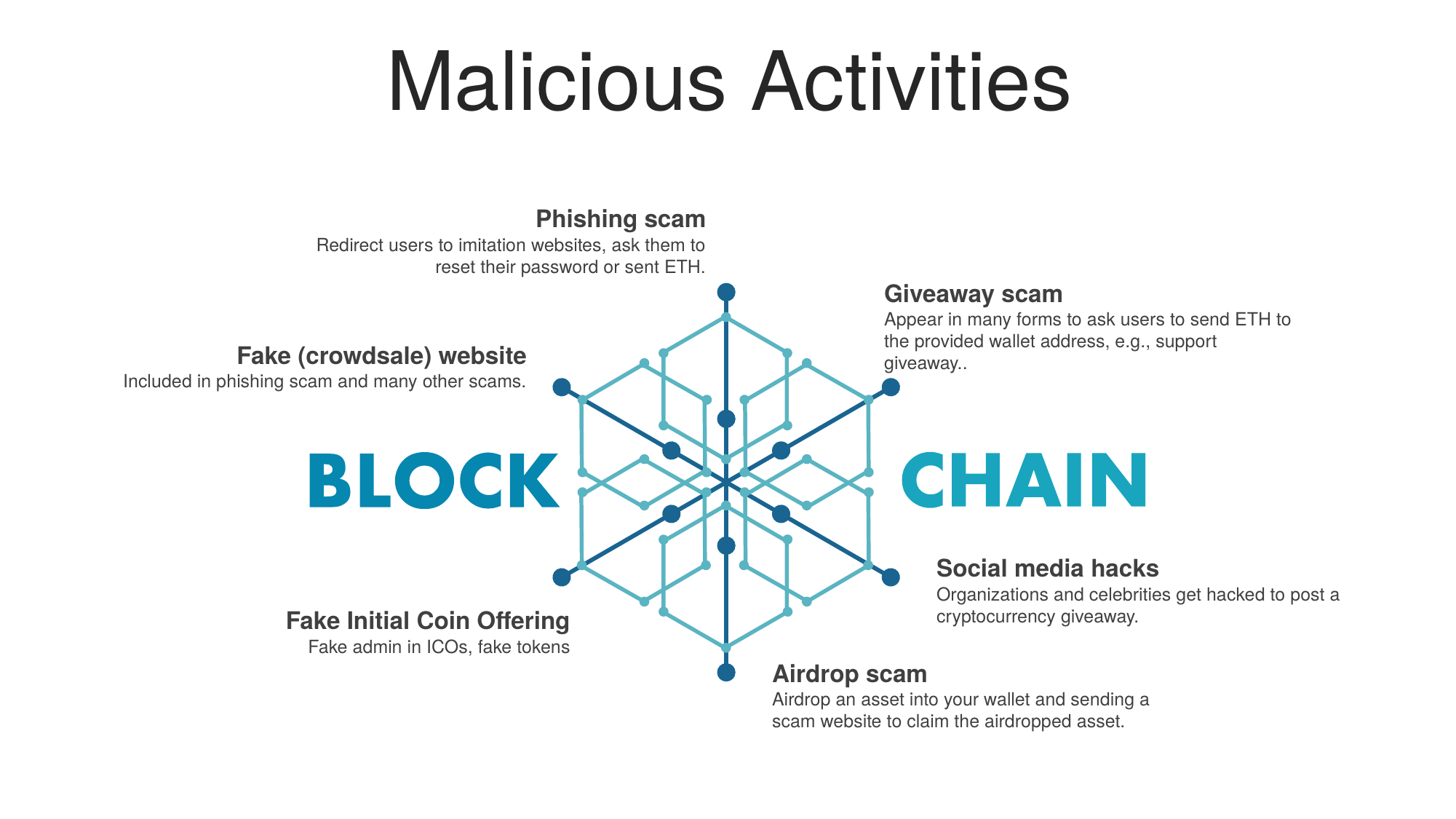

Malicious Activities
Phishing scam
Redirect users to imitation websites, ask them to reset their password or sent ETH.
Giveaway scam
Appear in many forms to ask users to send ETH to the provided wallet address, e.g., support giveaway..

Fake (crowdsale) website
Included in phishing scam and many other scams.

Social media hacks
Organizations and celebrities get hacked to post a cryptocurrency giveaway.
Fake Initial Coin Offering
Fake admin in ICOs, fake tokens
Airdrop scam
Airdrop an asset into your wallet and sending a scam website to claim the airdropped asset.